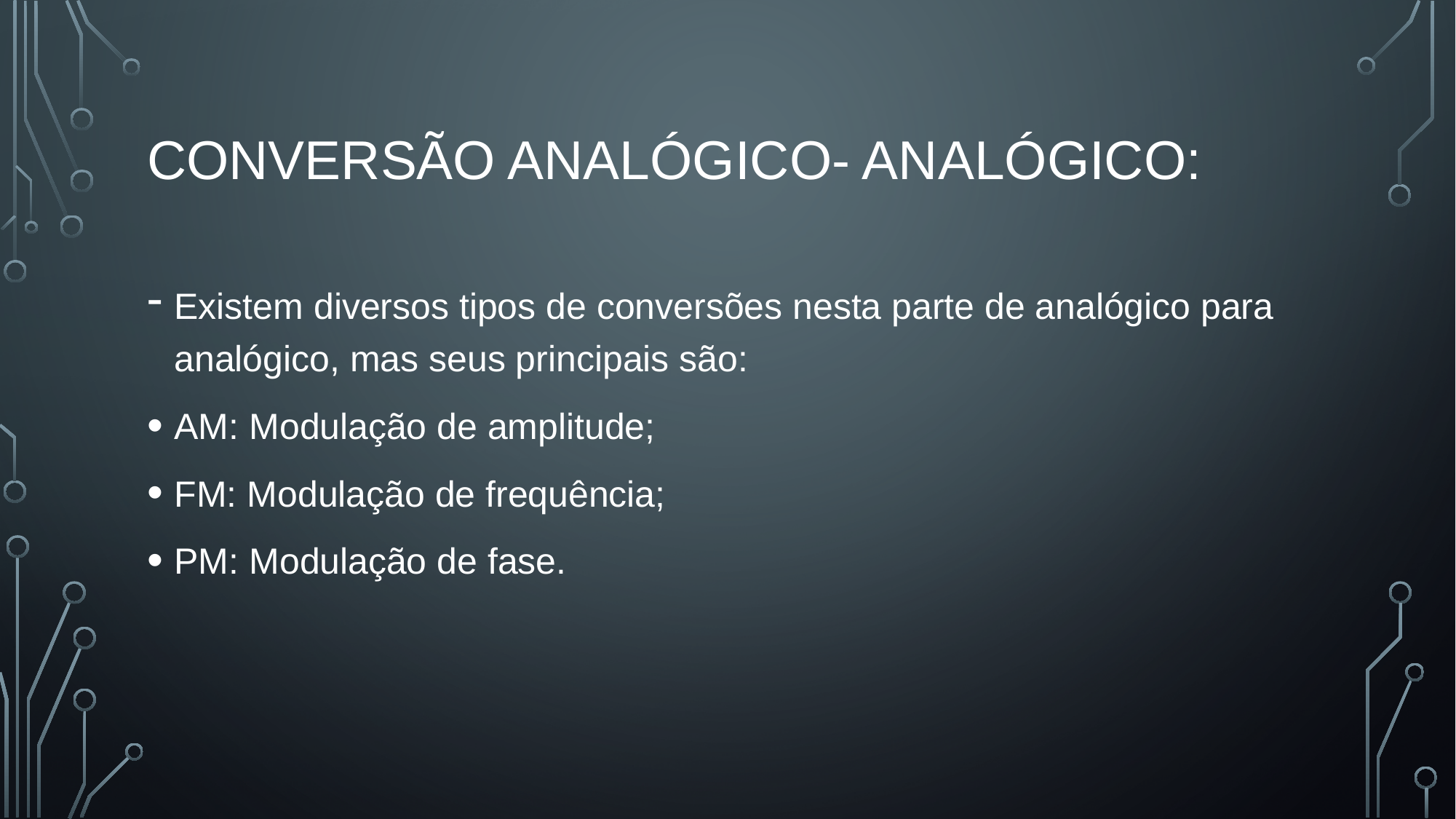

# Conversão analógico- analógico:
Existem diversos tipos de conversões nesta parte de analógico para analógico, mas seus principais são:
AM: Modulação de amplitude;
FM: Modulação de frequência;
PM: Modulação de fase.